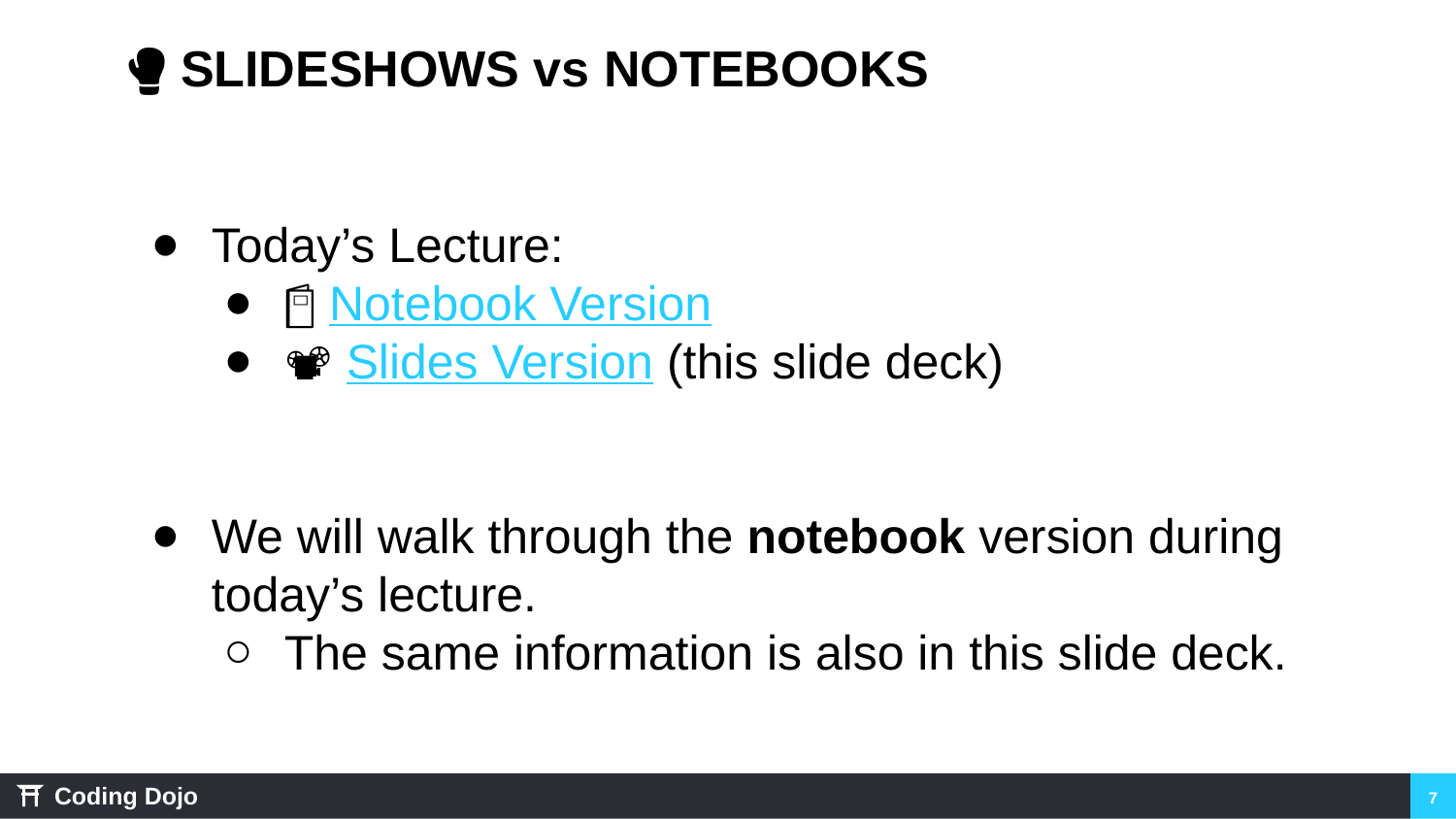

🥊 SLIDESHOWS vs NOTEBOOKS

Today’s Lecture:
📓 Notebook Version
📽 Slides Version (this slide deck)

We will walk through the notebook version during today’s lecture.
The same information is also in this slide deck.